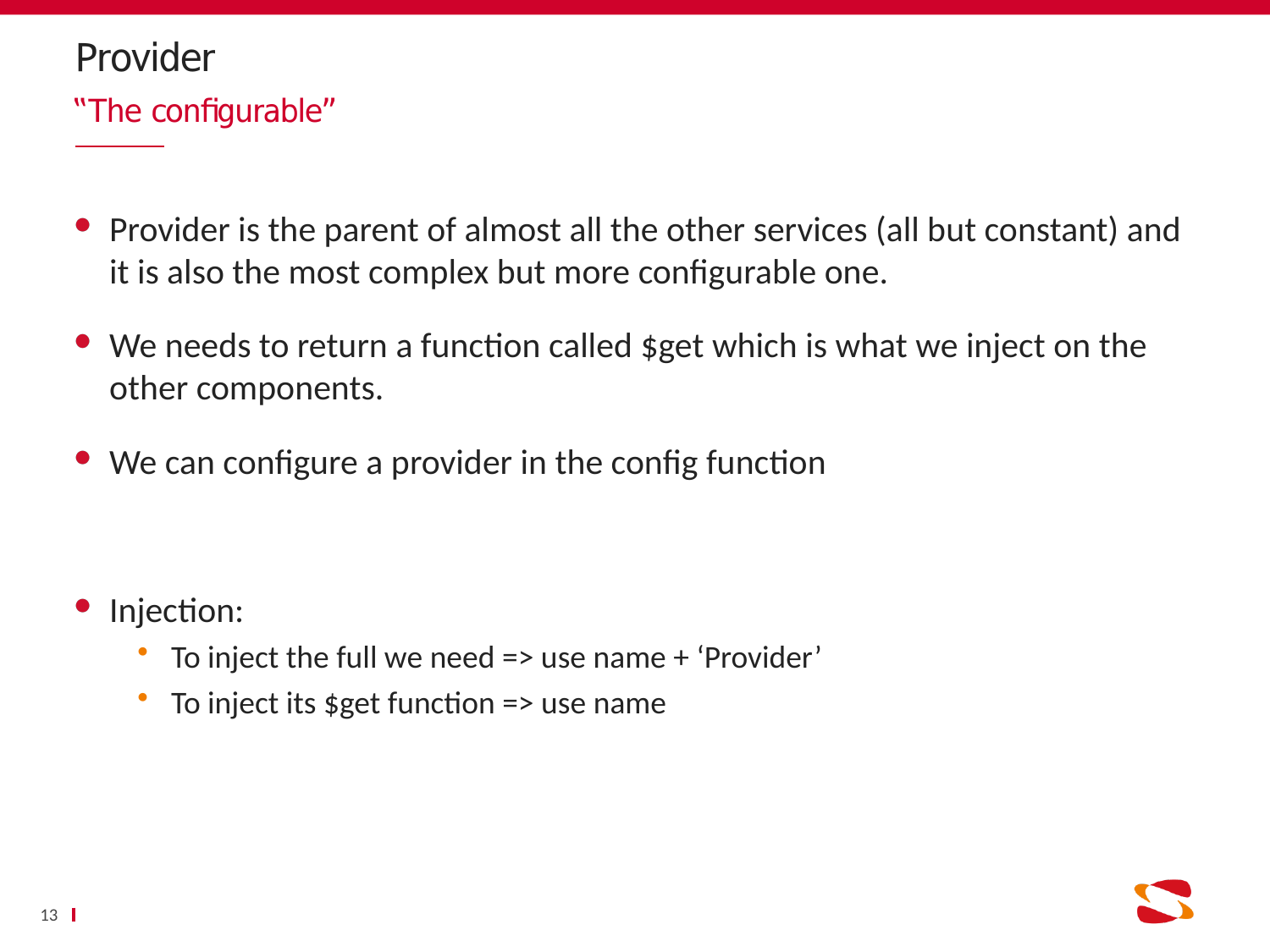

# Provider
“The configurable”
Provider is the parent of almost all the other services (all but constant) and it is also the most complex but more configurable one.
We needs to return a function called $get which is what we inject on the other components.
We can configure a provider in the config function

Injection:
To inject the full we need => use name + ‘Provider’
To inject its $get function => use name

13